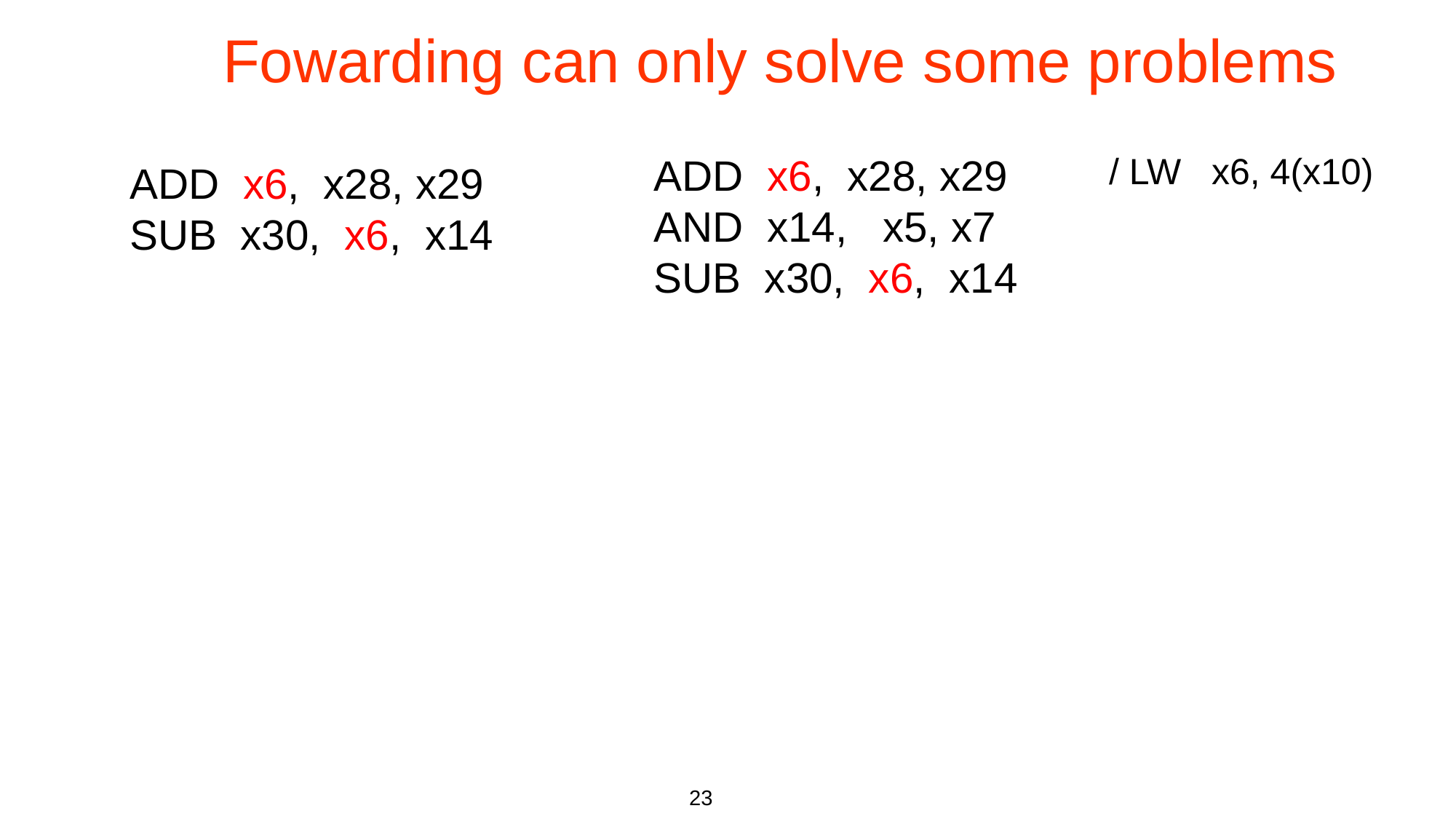

# Fowarding can only solve some problems
ADD  x6,  x28, x29
AND  x14,   x5, x7
SUB  x30,  x6,  x14

/ LW   x6, 4(x10)
ADD  x6,  x28, x29
SUB  x30,  x6,  x14